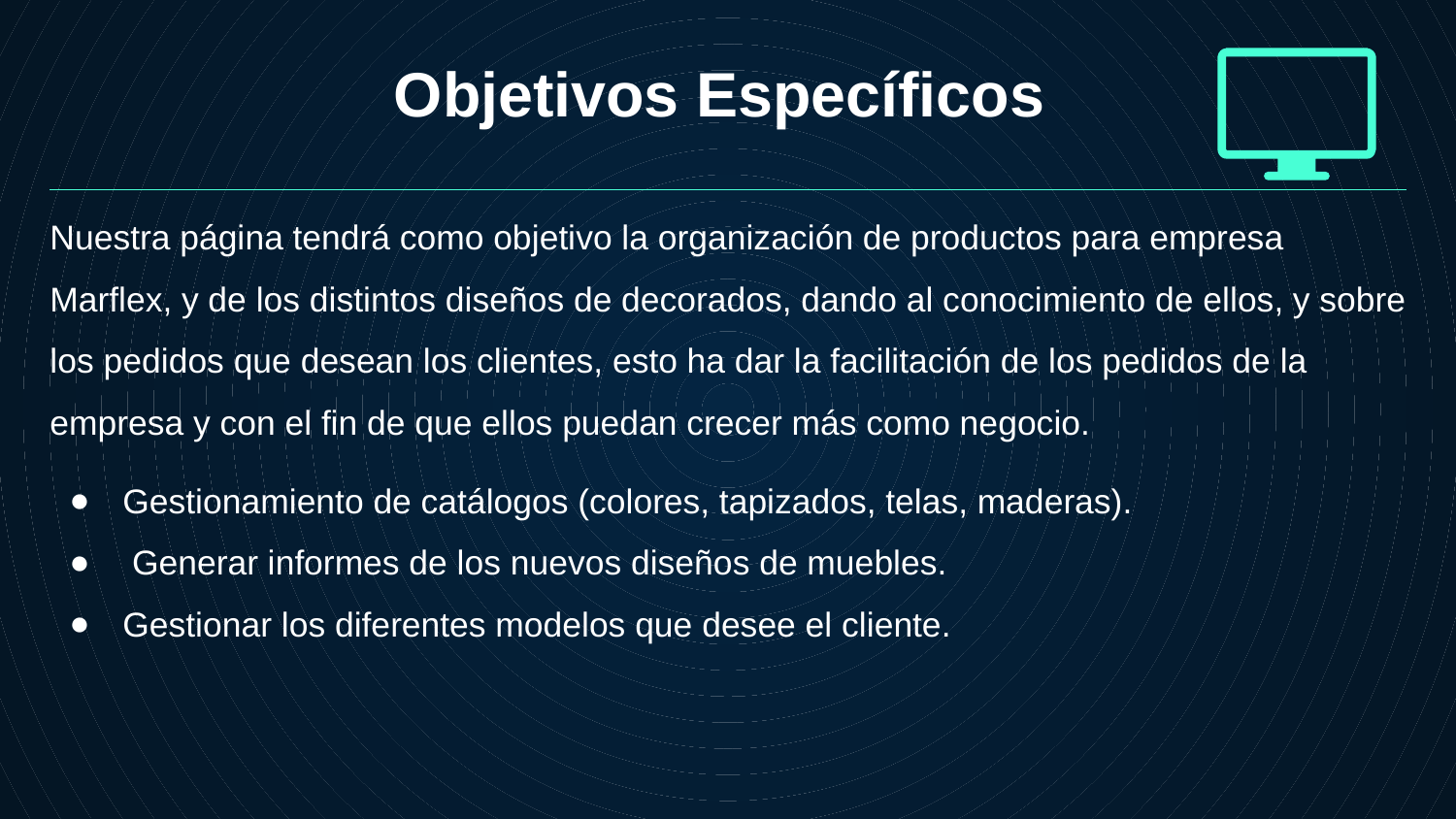

Objetivos Específicos

Nuestra página tendrá como objetivo la organización de productos para empresa Marflex, y de los distintos diseños de decorados, dando al conocimiento de ellos, y sobre los pedidos que desean los clientes, esto ha dar la facilitación de los pedidos de la empresa y con el fin de que ellos puedan crecer más como negocio.
Gestionamiento de catálogos (colores, tapizados, telas, maderas).
 Generar informes de los nuevos diseños de muebles.
Gestionar los diferentes modelos que desee el cliente.